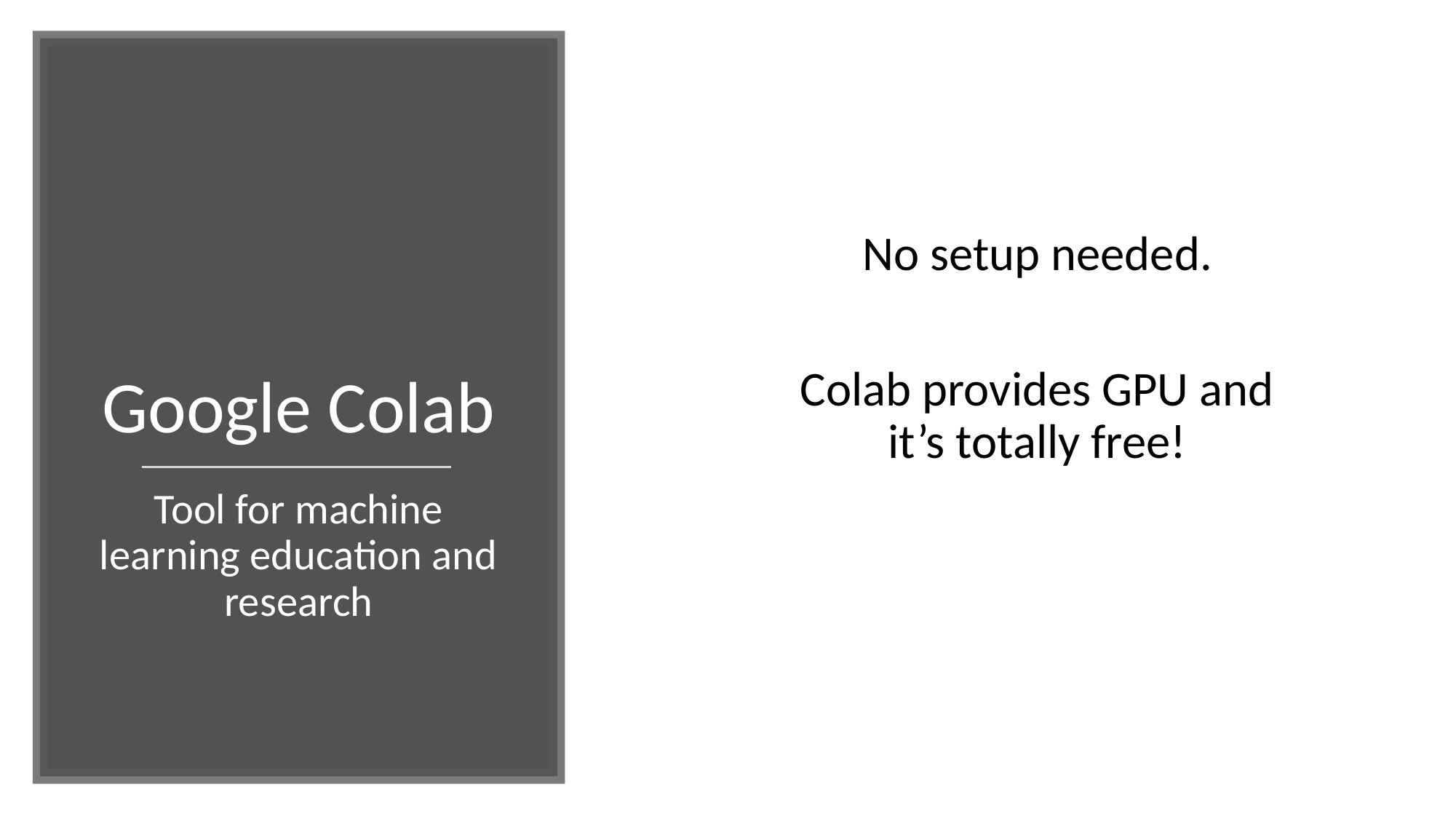

# Google Colab

No setup needed.

Colab provides GPU and it’s totally free!
Tool for machine learning education and research